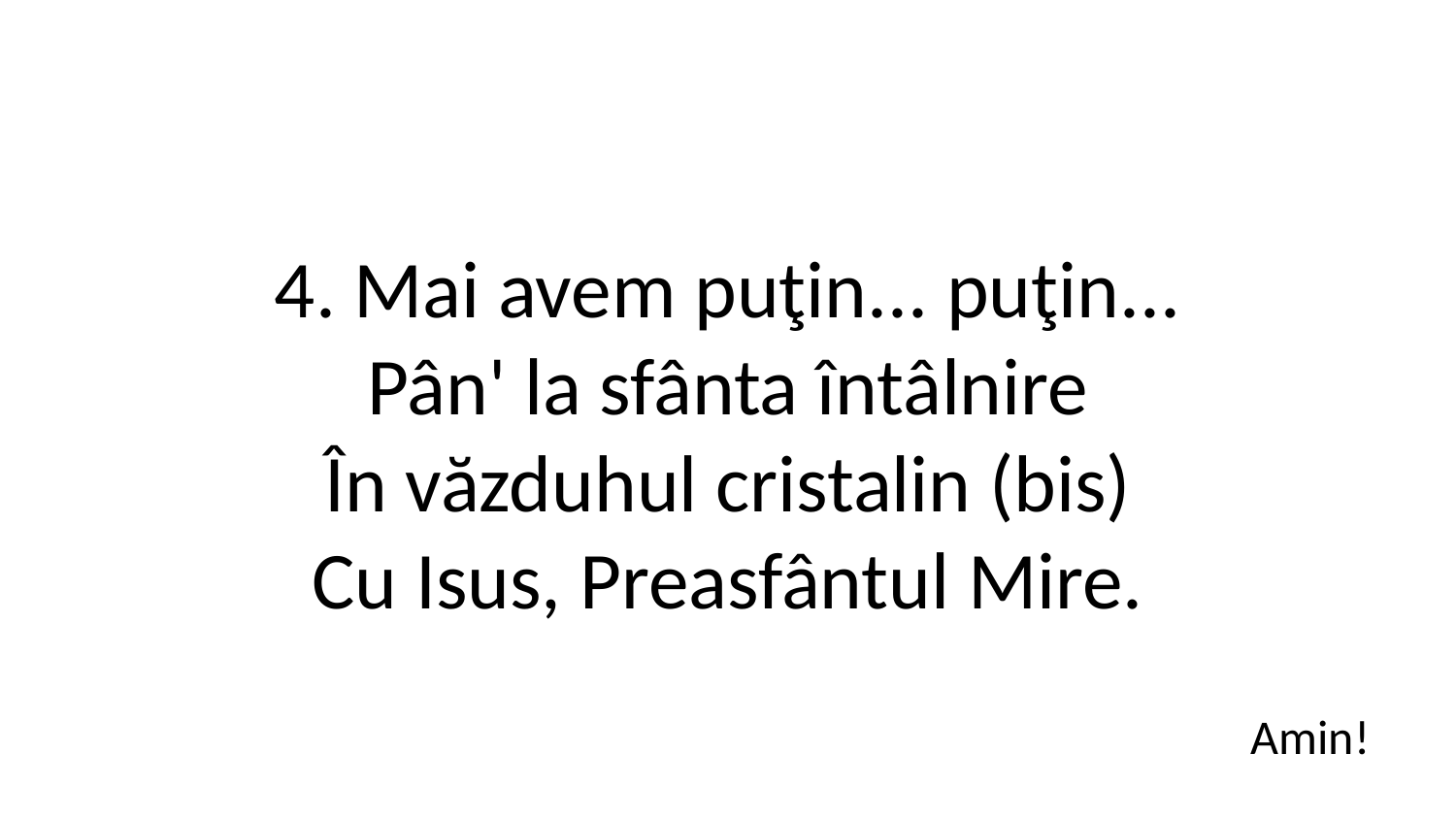

4. Mai avem puţin... puţin...
Pân' la sfânta întâlnire
În văzduhul cristalin (bis)
Cu Isus, Preasfântul Mire.

Amin!